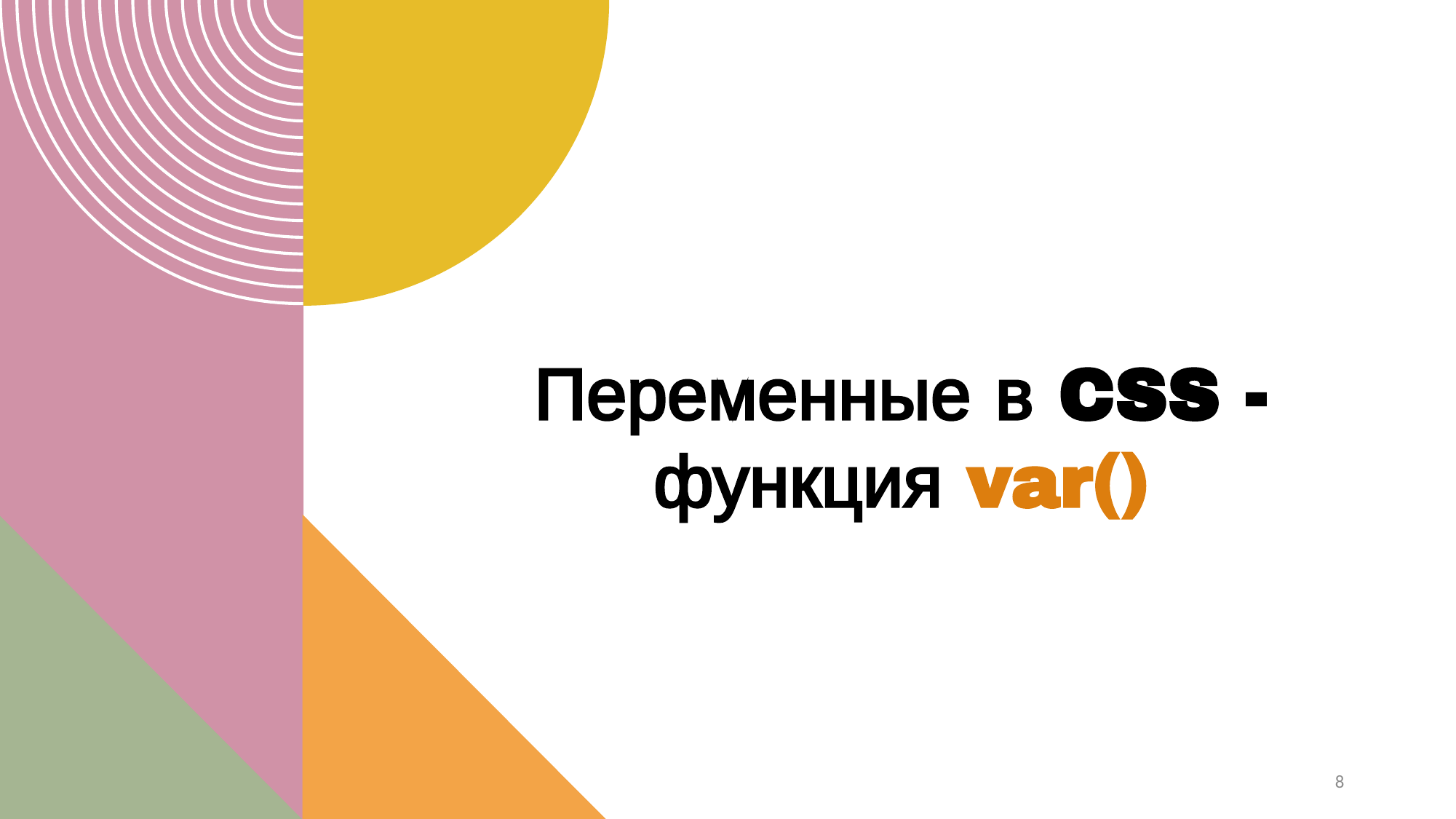

# Переменные в CSS - функция var()
8